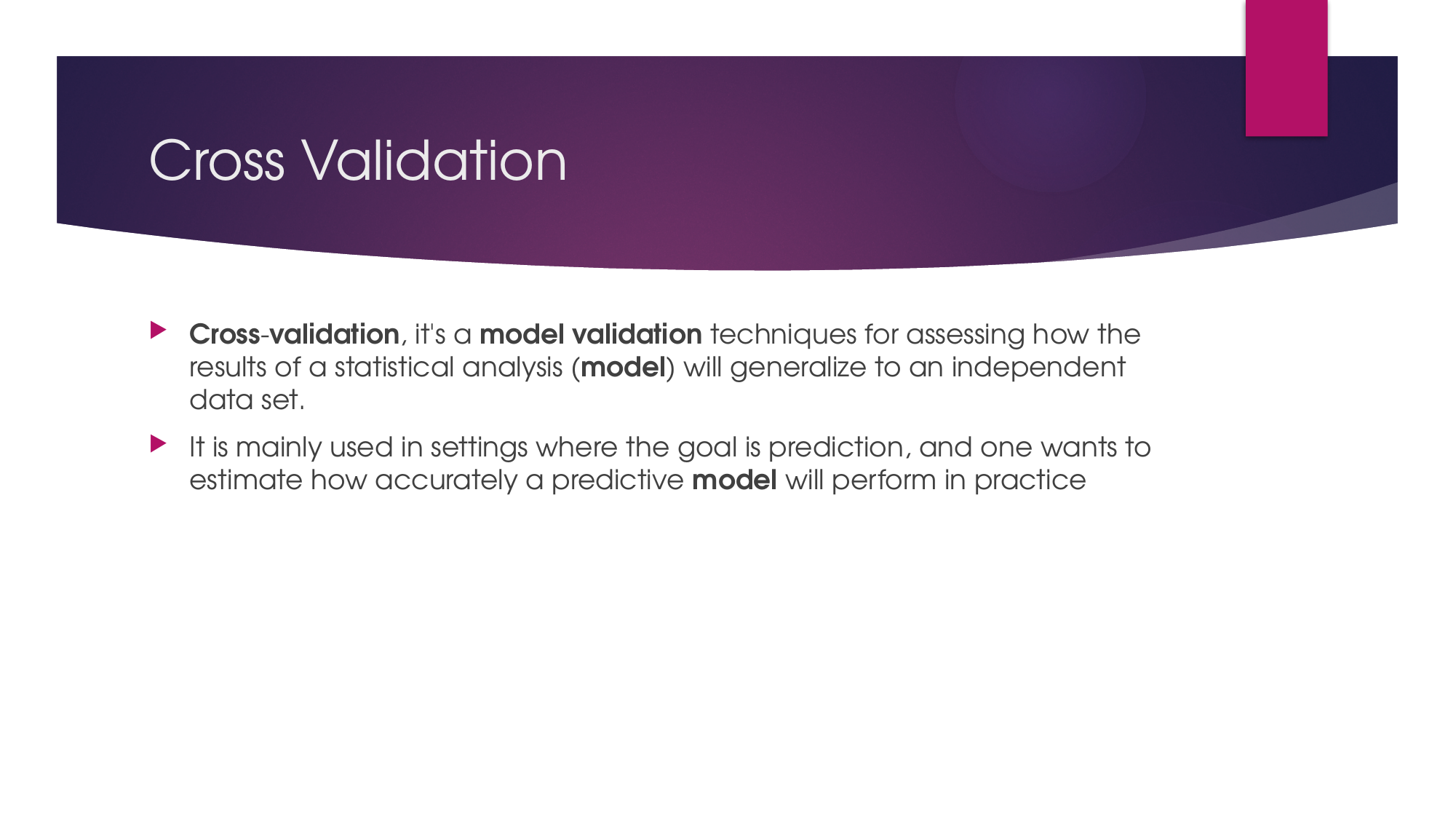

# Cross Validation
Cross-validation, it's a model validation techniques for assessing how the results of a statistical analysis (model) will generalize to an independent data set.
It is mainly used in settings where the goal is prediction, and one wants to estimate how accurately a predictive model will perform in practice